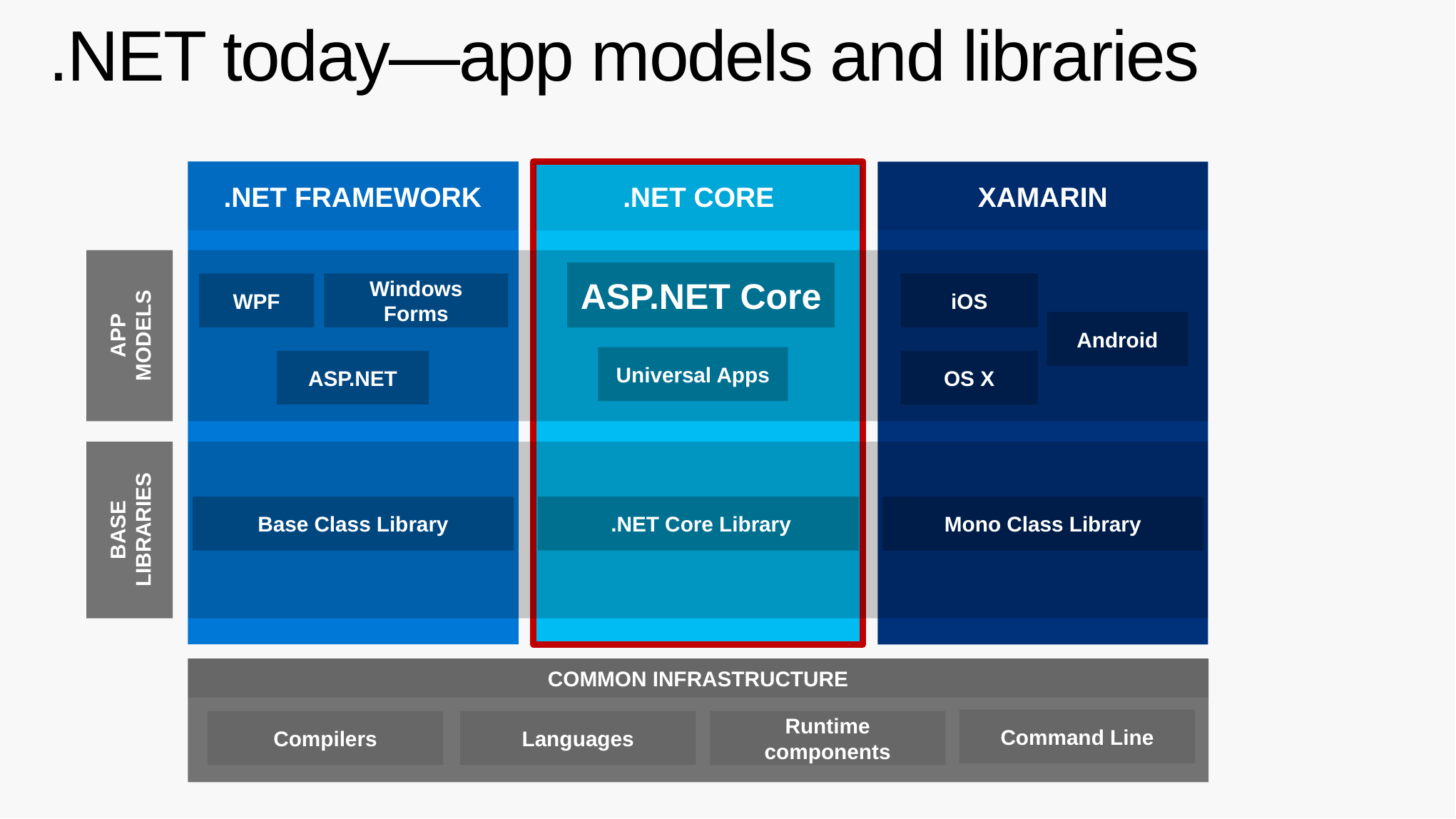

# .NET today—app models and libraries

.NET FRAMEWORK

.NET CORE

XAMARIN
APP
MODELS

ASP.NET Core
WPF
Windows Forms
iOS
Android
Universal Apps
ASP.NET
OS X
BASE
LIBRARIES

Base Class Library
 .NET Core Library
Mono Class Library
COMMON INFRASTRUCTURE

Command Line
Compilers
Languages
Runtime components